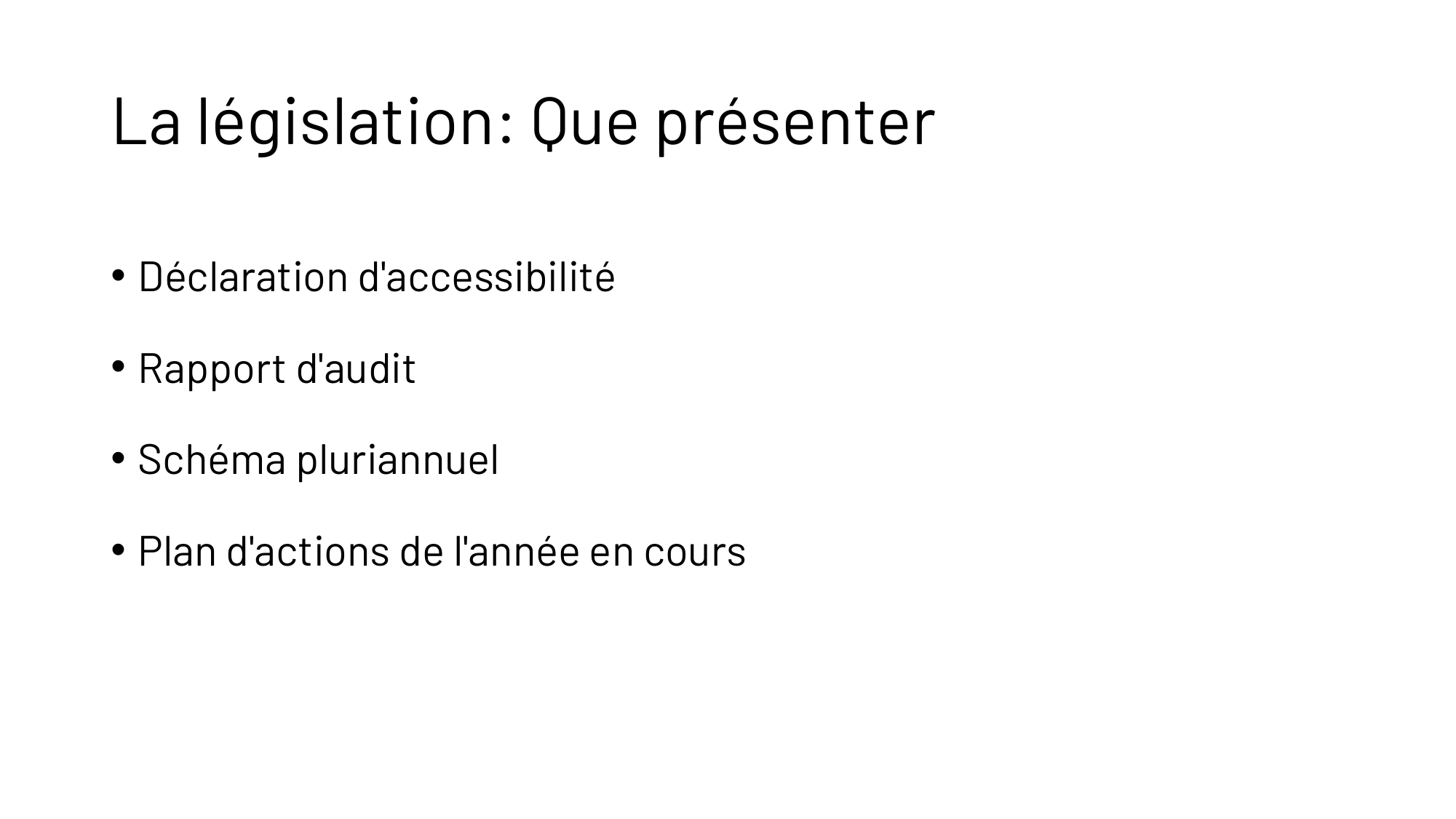

# La législation: Que présenter
Déclaration d'accessibilité
Rapport d'audit
Schéma pluriannuel
Plan d'actions de l'année en cours